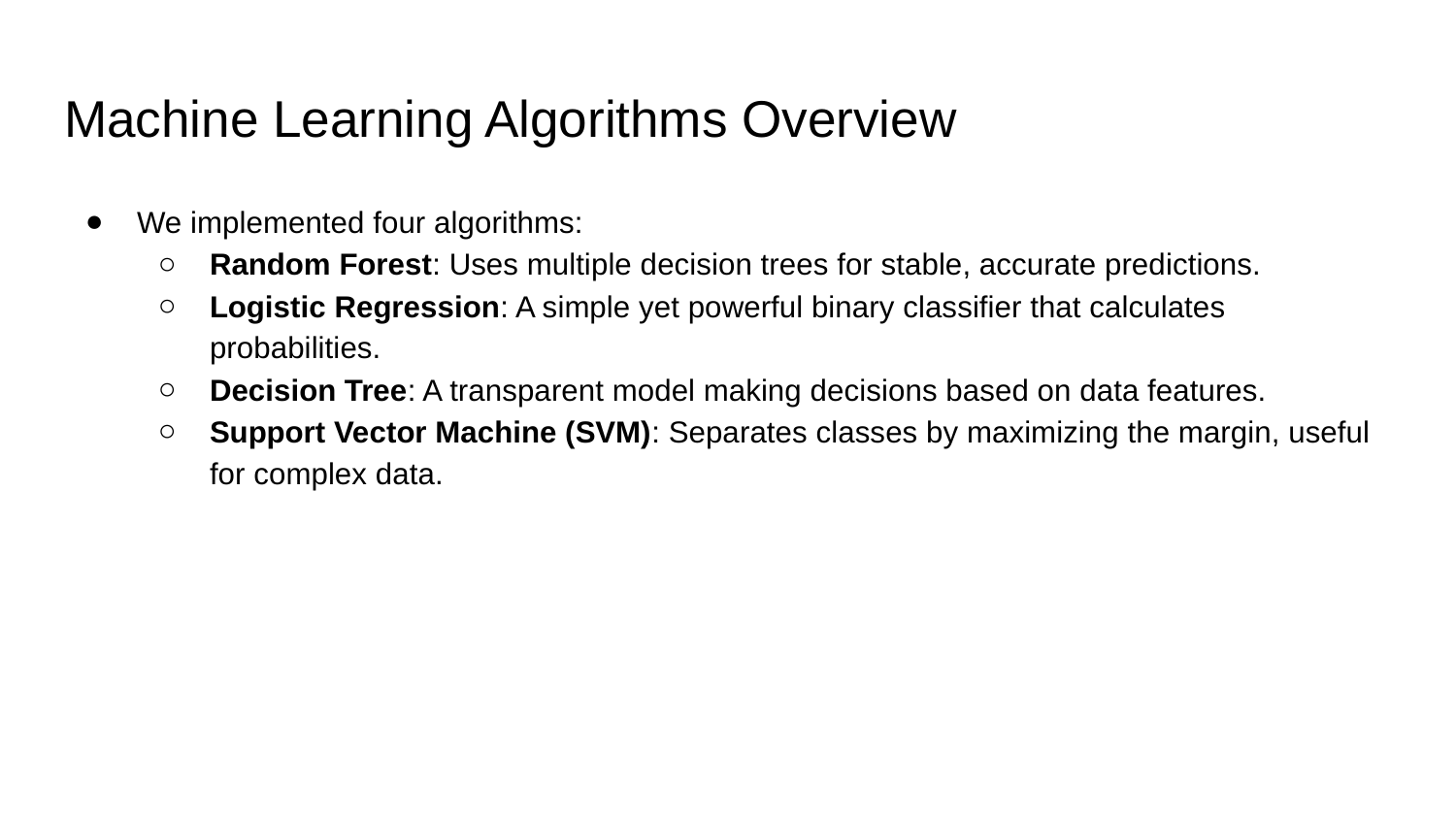

# Machine Learning Algorithms Overview
We implemented four algorithms:
Random Forest: Uses multiple decision trees for stable, accurate predictions.
Logistic Regression: A simple yet powerful binary classifier that calculates probabilities.
Decision Tree: A transparent model making decisions based on data features.
Support Vector Machine (SVM): Separates classes by maximizing the margin, useful for complex data.